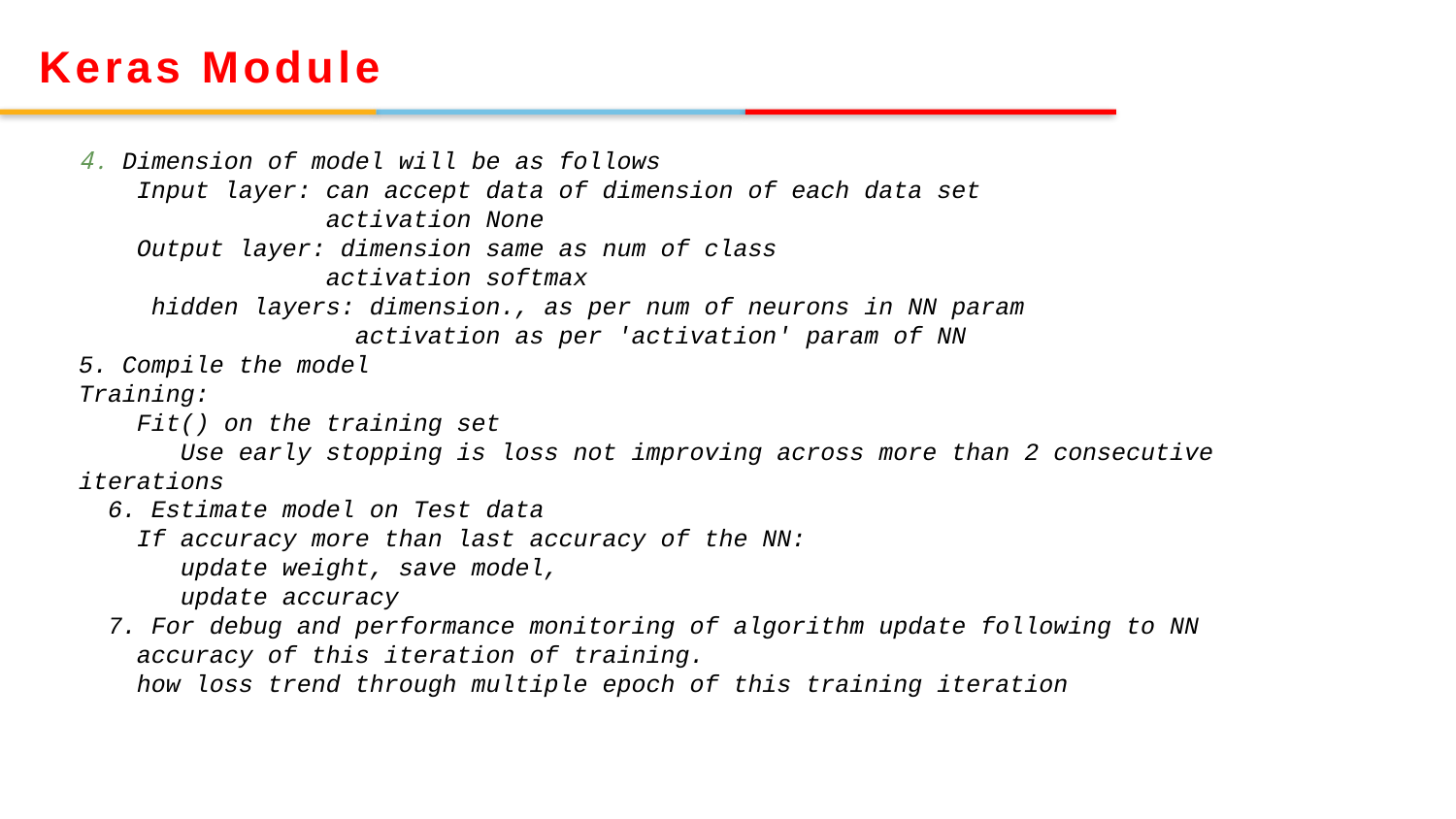

Keras Module
4. Dimension of model will be as follows
    Input layer: can accept data of dimension of each data set
                 activation None
    Output layer: dimension same as num of class
                 activation softmax
     hidden layers: dimension., as per num of neurons in NN param
                   activation as per 'activation' param of NN
5. Compile the model
Training:
    Fit() on the training set
       Use early stopping is loss not improving across more than 2 consecutive iterations
  6. Estimate model on Test data
    If accuracy more than last accuracy of the NN:
       update weight, save model,
       update accuracy
  7. For debug and performance monitoring of algorithm update following to NN
    accuracy of this iteration of training.
    how loss trend through multiple epoch of this training iteration